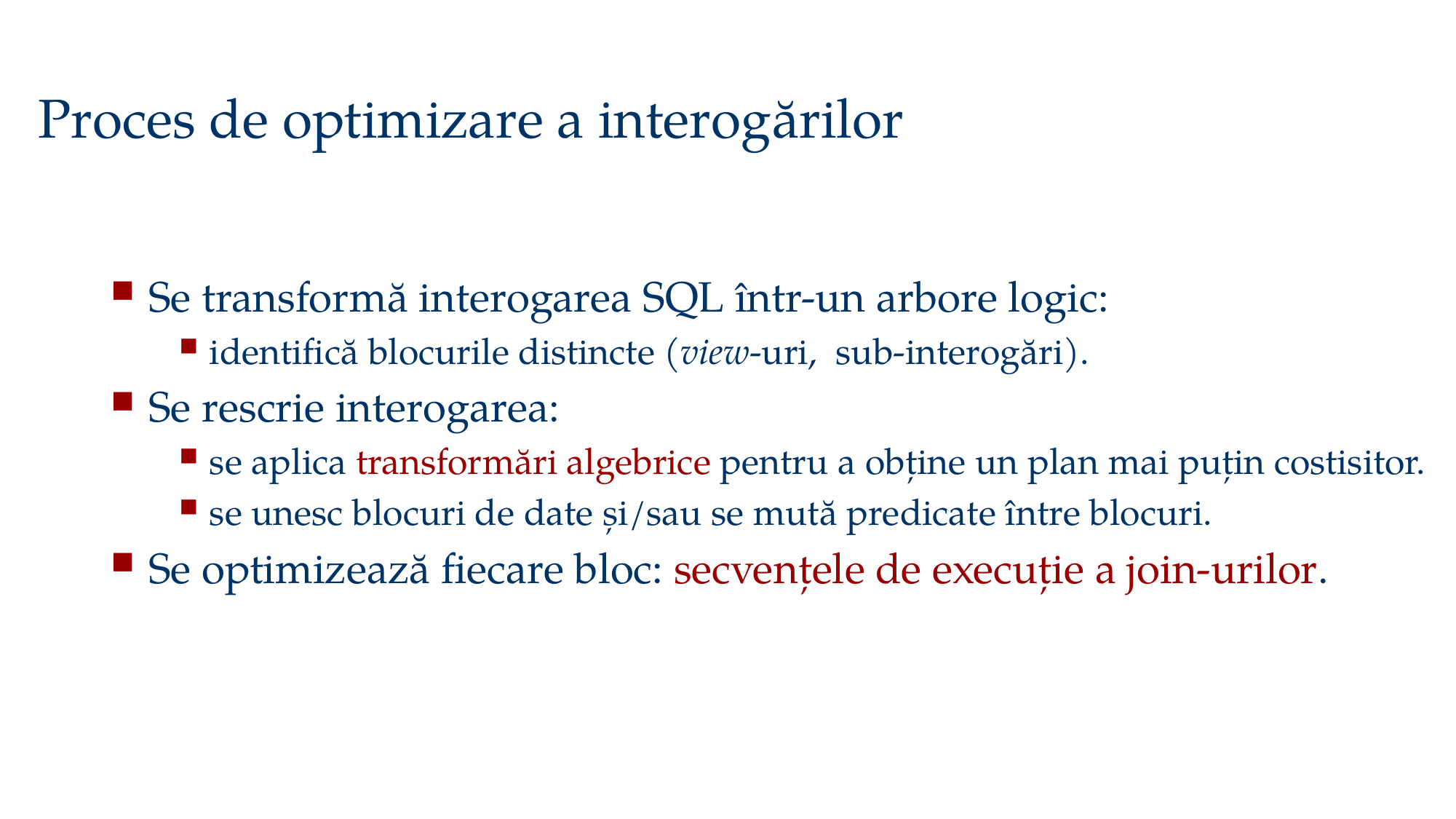

Proces de optimizare a interogărilor
 Se transformă interogarea SQL într-un arbore logic:
 identifică blocurile distincte (view-uri,  sub-interogări).
 Se rescrie interogarea:
 se aplica transformări algebrice pentru a obține un plan mai puțin costisitor.
 se unesc blocuri de date și/sau se mută predicate între blocuri.
 Se optimizează fiecare bloc: secvențele de execuție a join-urilor.